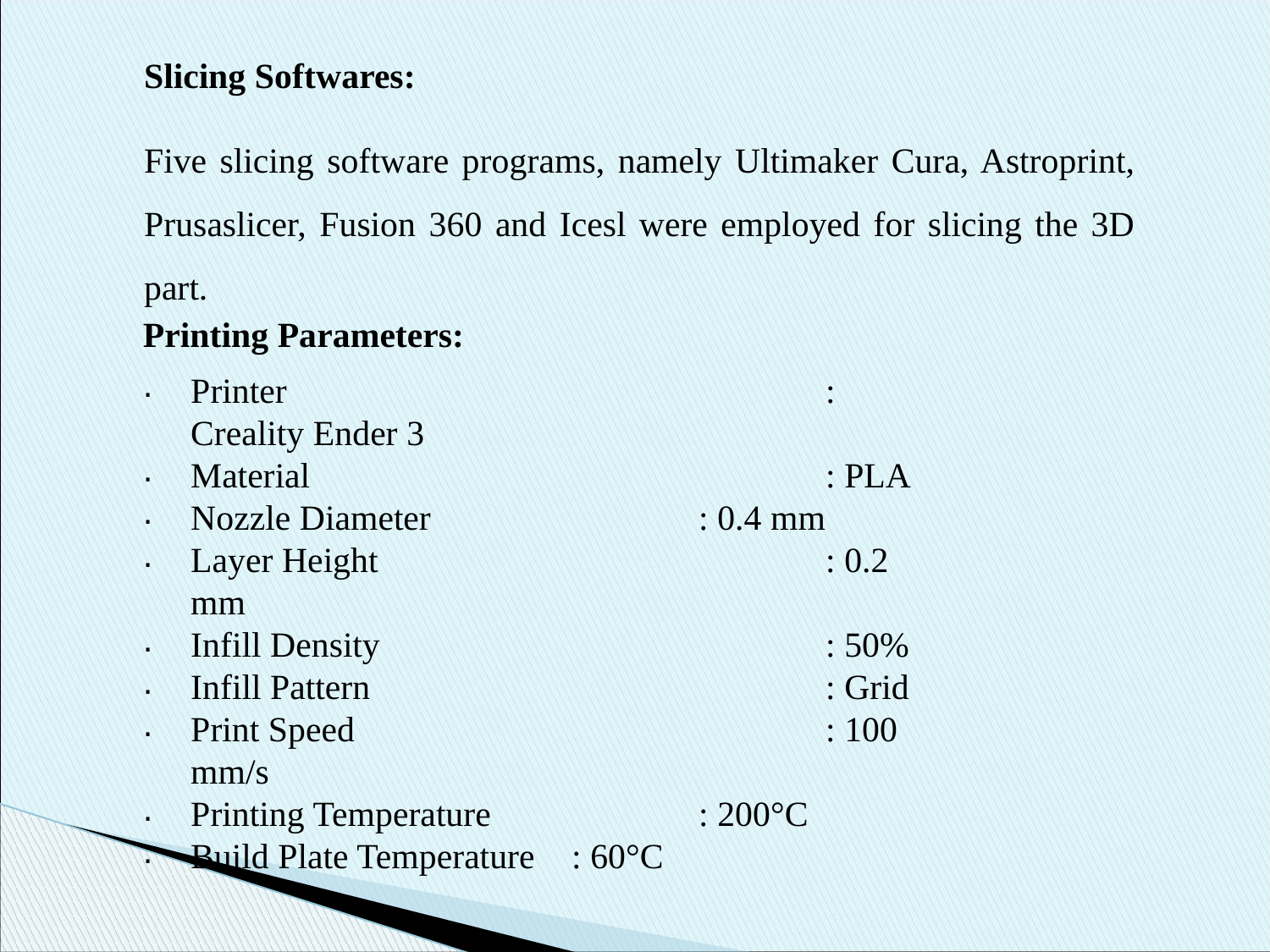

Slicing Softwares:
Five slicing software programs, namely Ultimaker Cura, Astroprint, Prusaslicer, Fusion 360 and Icesl were employed for slicing the 3D part.

Printing Parameters:
Printer					: Creality Ender 3
Material					: PLA
Nozzle Diameter			: 0.4 mm
Layer Height				: 0.2 mm
Infill Density				: 50%
Infill Pattern				: Grid
Print Speed				: 100 mm/s
Printing Temperature		: 200°C
Build Plate Temperature	: 60°C